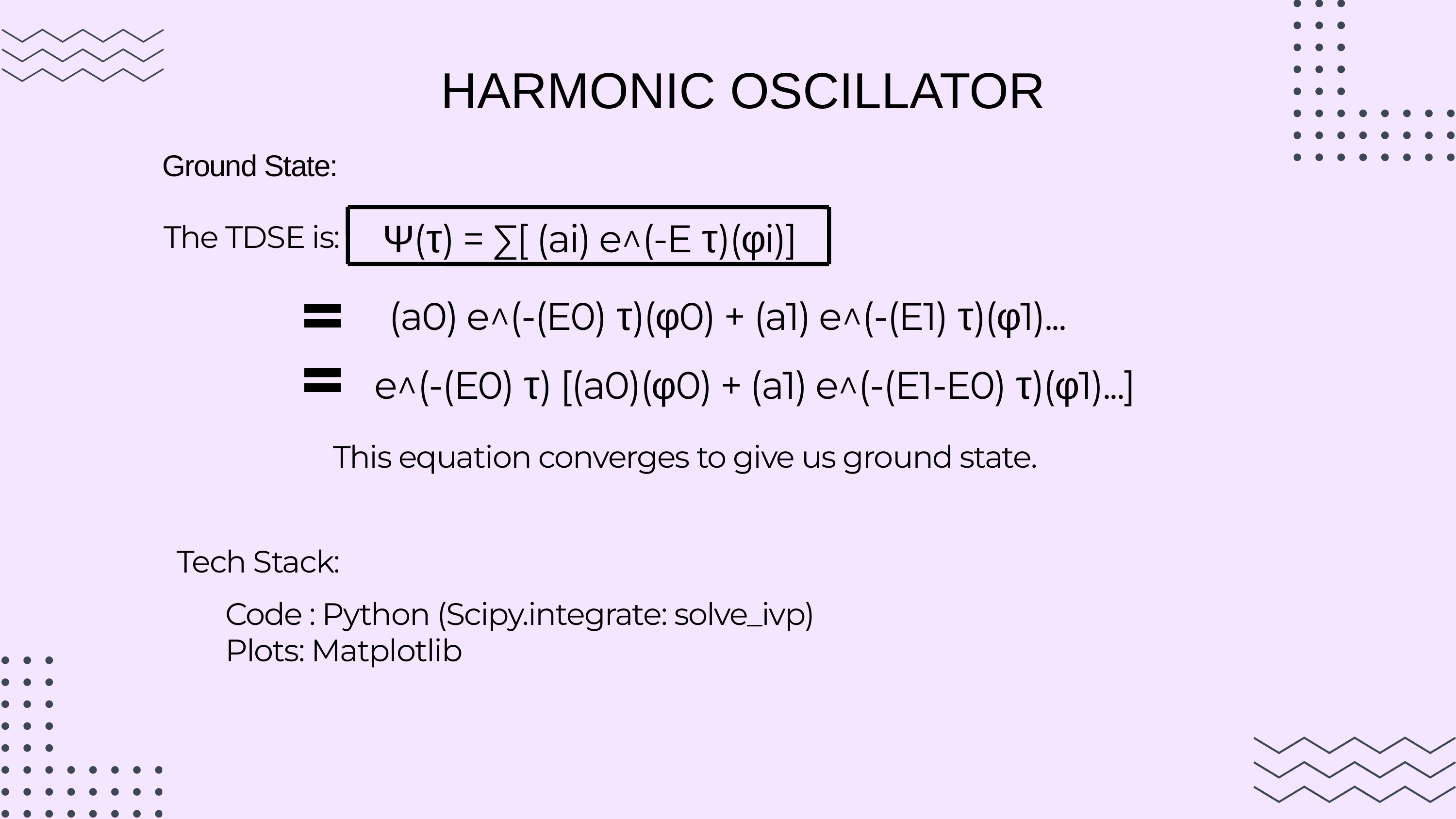

HARMONIC OSCILLATOR
Ground State:
Ψ(τ) = ∑[ (ai) e^(-E τ)(φi)]

The TDSE is:
(a0) e^(-(E0) τ)(φ0) + (a1) e^(-(E1) τ)(φ1)...

e^(-(E0) τ) [(a0)(φ0) + (a1) e^(-(E1-E0) τ)(φ1)...]

This equation converges to give us ground state.
Tech Stack:
Code : Python (Scipy.integrate: solve_ivp)
Plots: Matplotlib